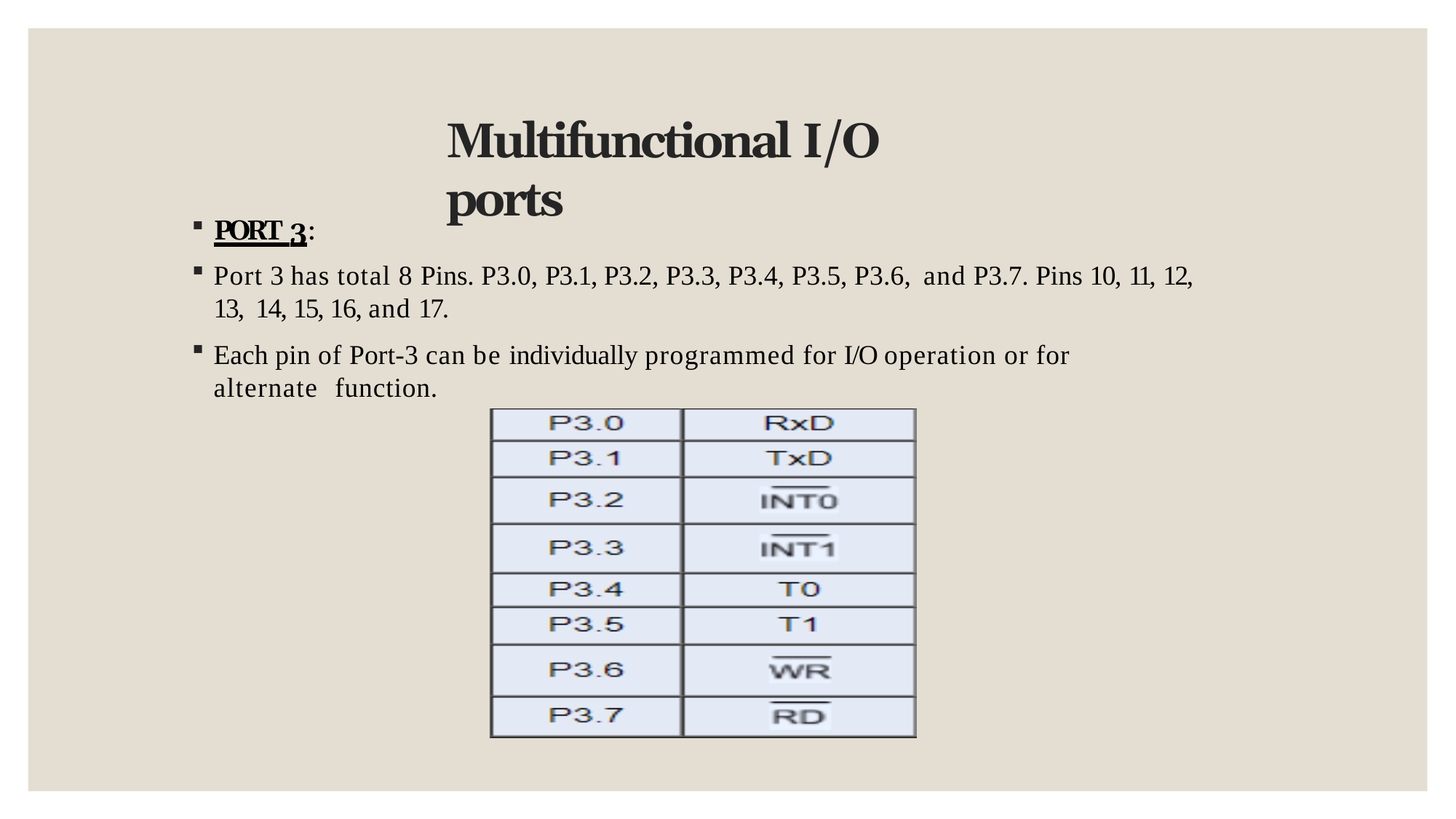

# Multifunctional I/O ports
PORT 3:
Port 3 has total 8 Pins. P3.0, P3.1, P3.2, P3.3, P3.4, P3.5, P3.6, and P3.7. Pins 10, 11, 12, 13,  14, 15, 16, and 17.
Each pin of Port-3 can be individually programmed for I/O operation or for alternate  function.